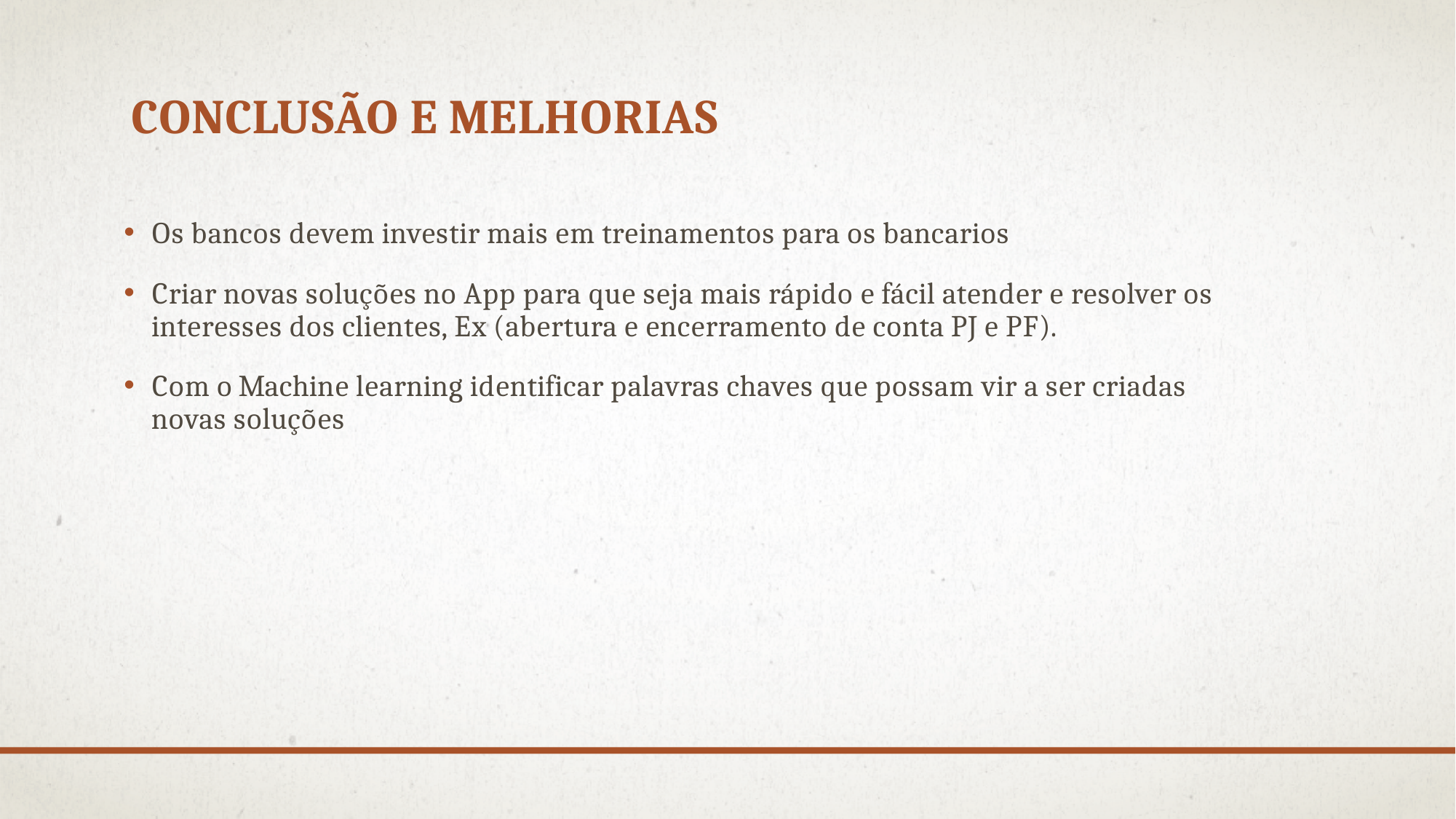

# Conclusão e melhorias
Os bancos devem investir mais em treinamentos para os bancarios
Criar novas soluções no App para que seja mais rápido e fácil atender e resolver os interesses dos clientes, Ex (abertura e encerramento de conta PJ e PF).
Com o Machine learning identificar palavras chaves que possam vir a ser criadas novas soluções